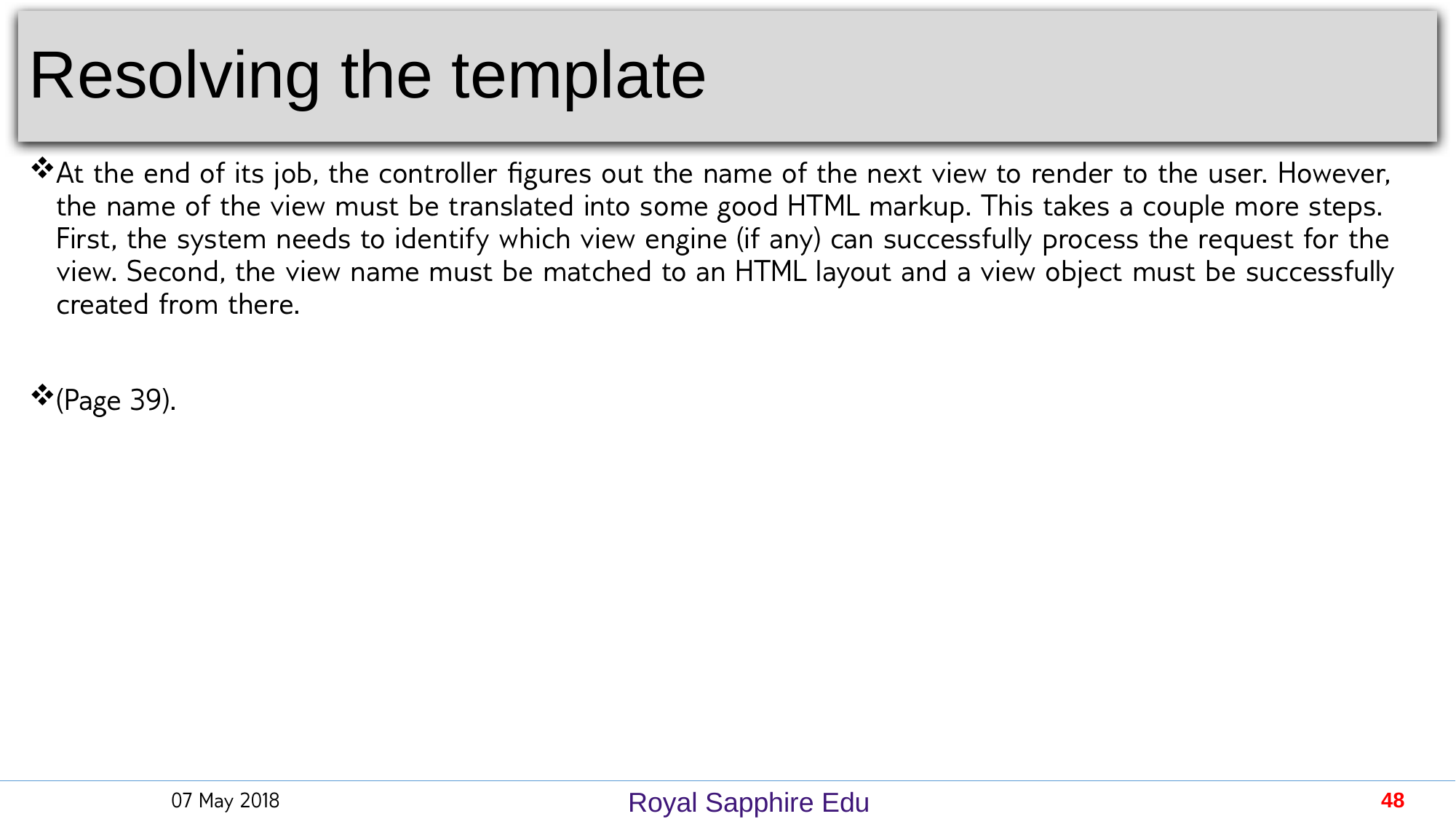

# Resolving the template
At the end of its job, the controller figures out the name of the next view to render to the user. However, the name of the view must be translated into some good HTML markup. This takes a couple more steps. First, the system needs to identify which view engine (if any) can successfully process the request for the view. Second, the view name must be matched to an HTML layout and a view object must be successfully created from there.

(Page 39).
07 May 2018
48